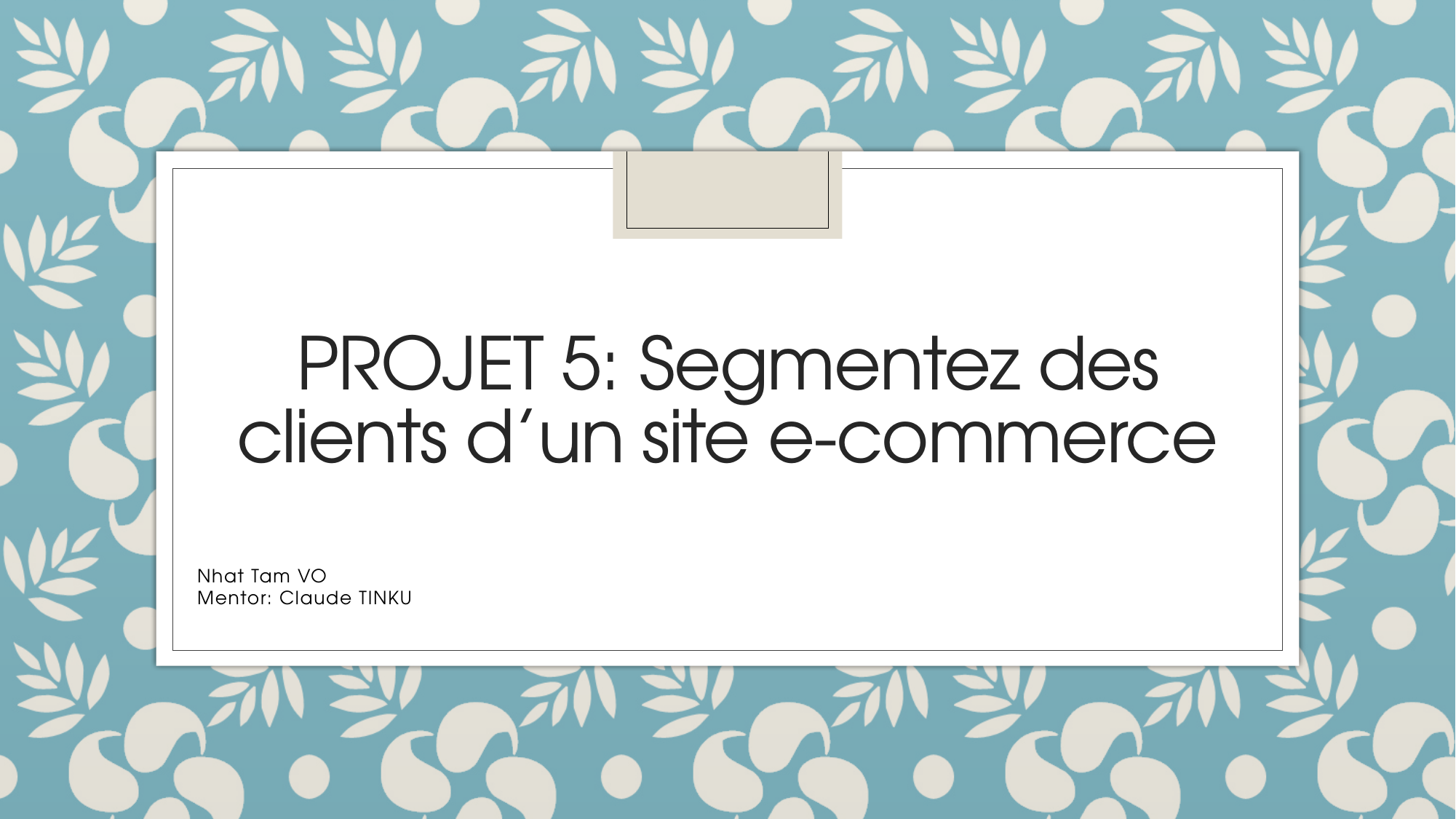

# Projet 5: Segmentez des clients d’un site e-commerce
Nhat Tam VO
Mentor: Claude TINKU